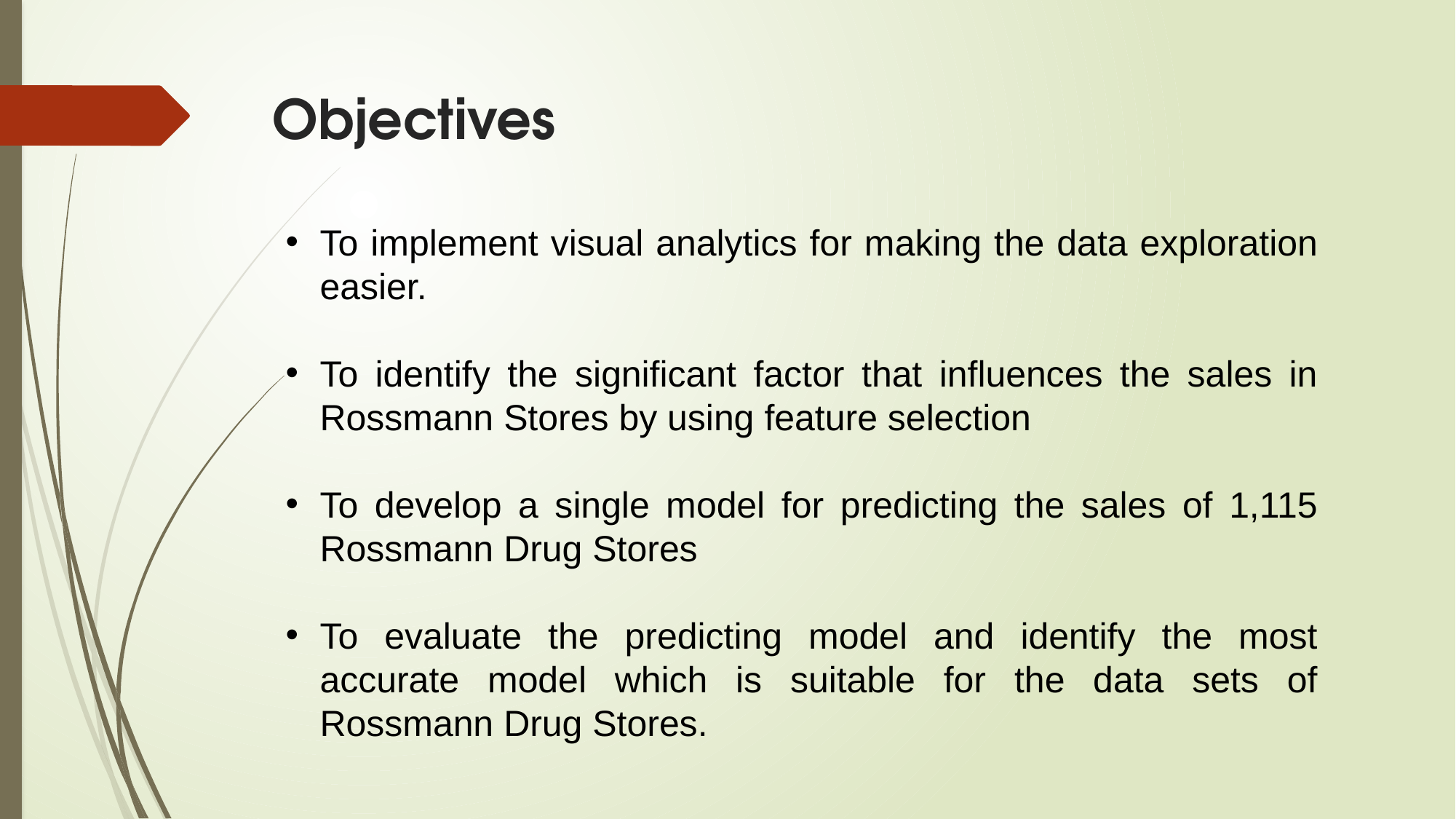

Objectives
To implement visual analytics for making the data exploration easier.

To identify the significant factor that influences the sales in Rossmann Stores by using feature selection

To develop a single model for predicting the sales of 1,115 Rossmann Drug Stores

To evaluate the predicting model and identify the most accurate model which is suitable for the data sets of Rossmann Drug Stores.